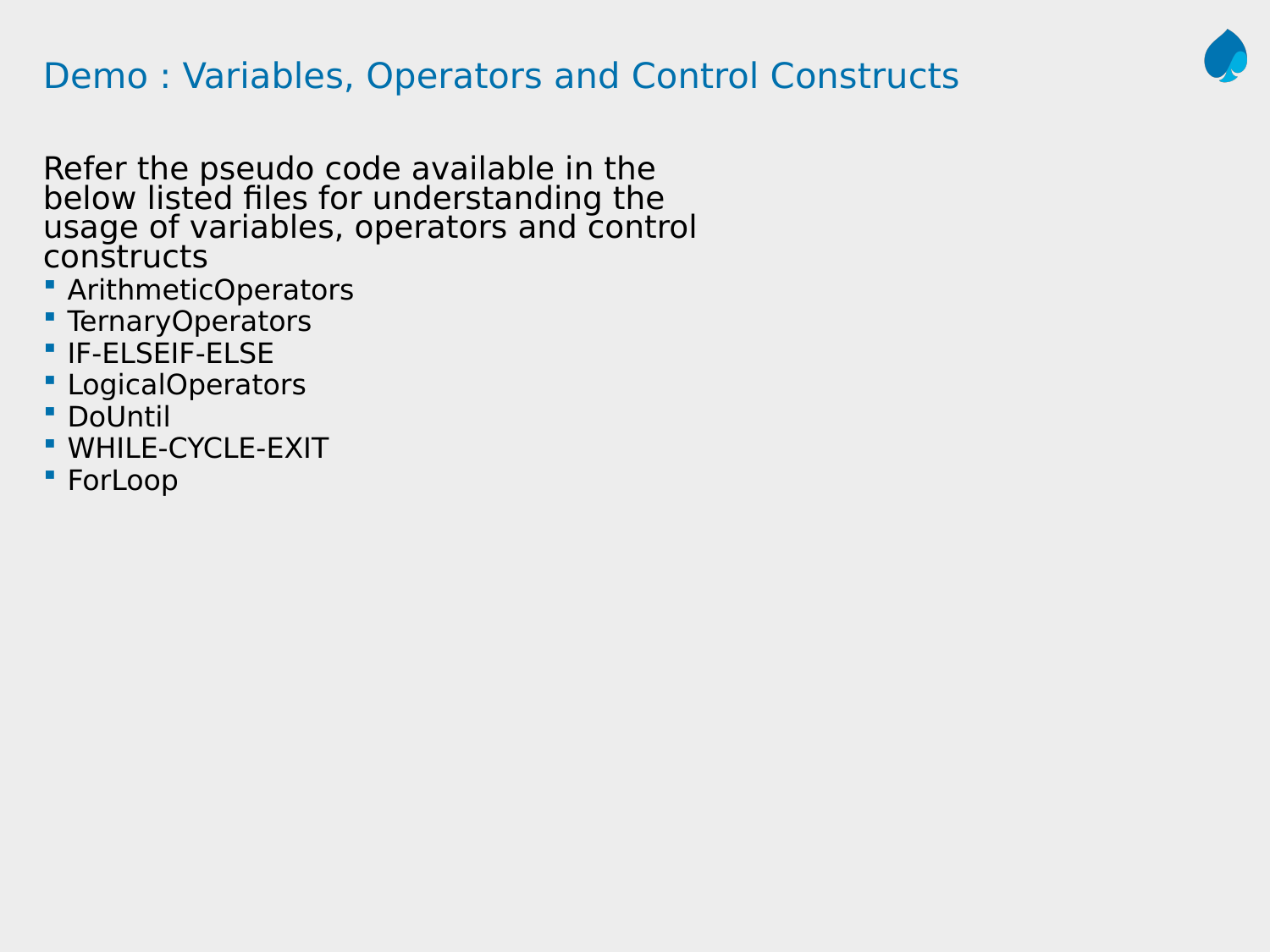

# Demo : Variables, Operators and Control Constructs
Refer the pseudo code available in the below listed files for understanding the usage of variables, operators and control constructs
ArithmeticOperators
TernaryOperators
IF-ELSEIF-ELSE
LogicalOperators
DoUntil
WHILE-CYCLE-EXIT
ForLoop